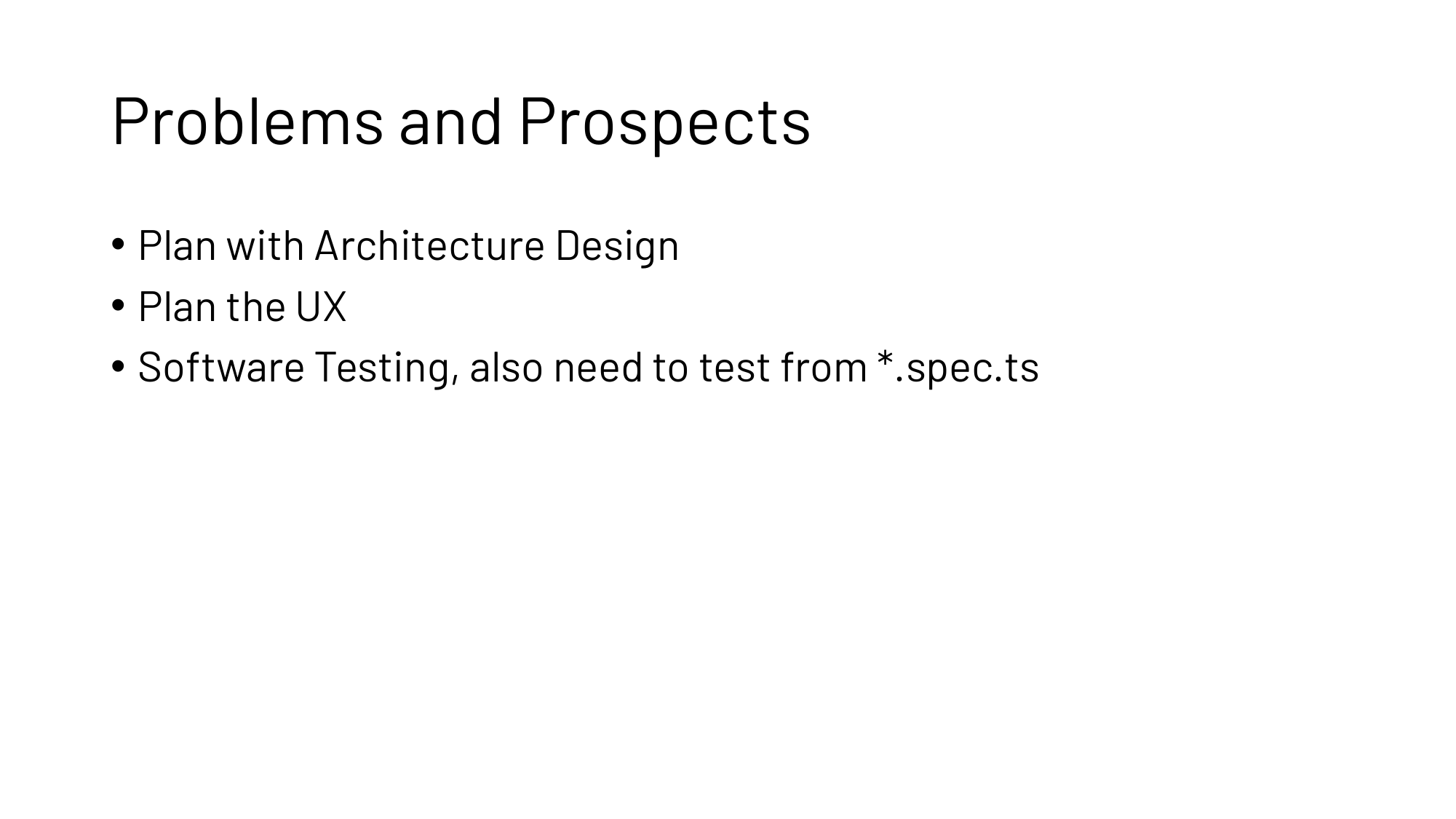

# Problems and Prospects
Plan with Architecture Design
Plan the UX
Software Testing, also need to test from *.spec.ts